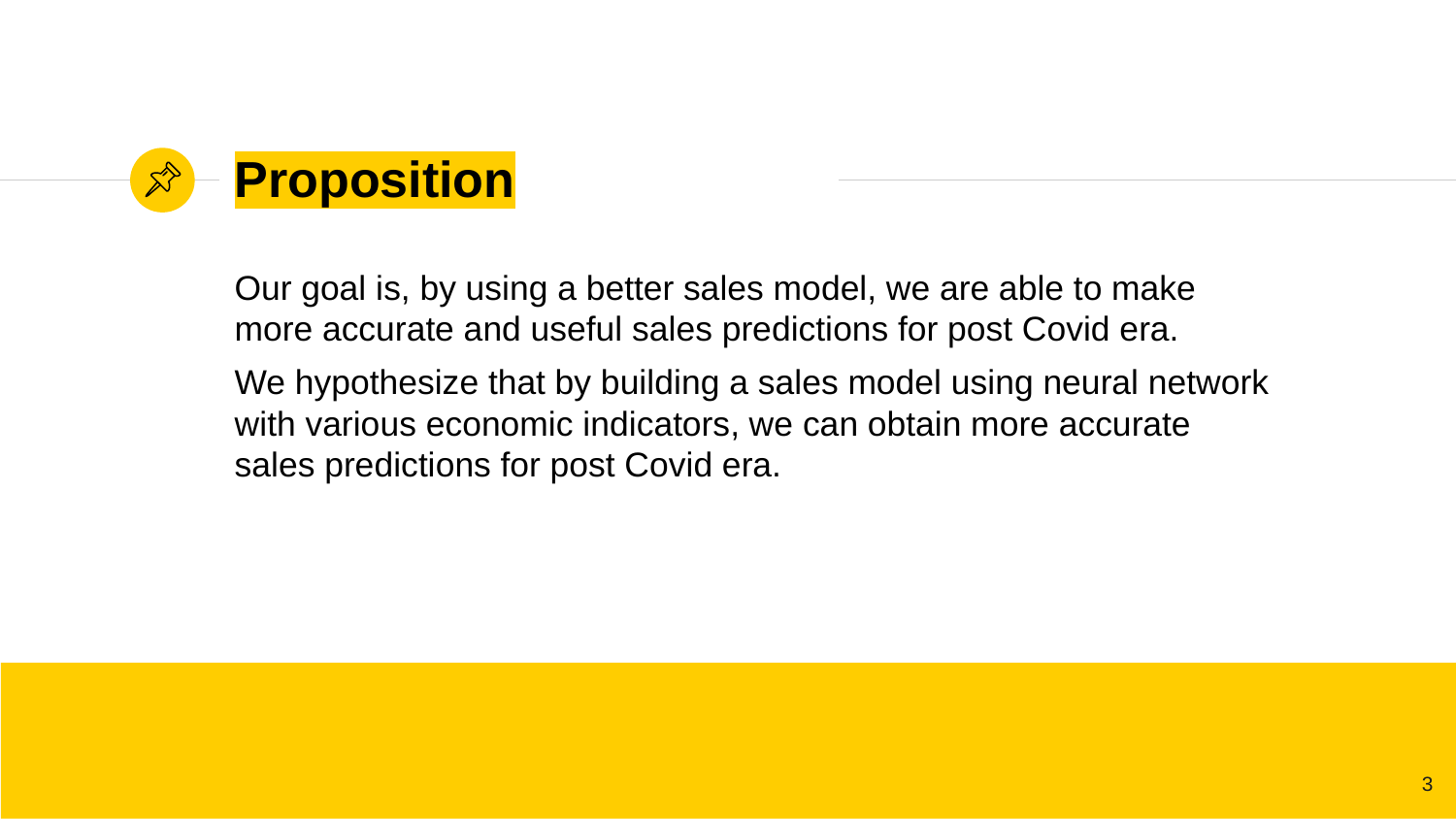

# Proposition

Our goal is, by using a better sales model, we are able to make more accurate and useful sales predictions for post Covid era.
We hypothesize that by building a sales model using neural network with various economic indicators, we can obtain more accurate sales predictions for post Covid era.

3